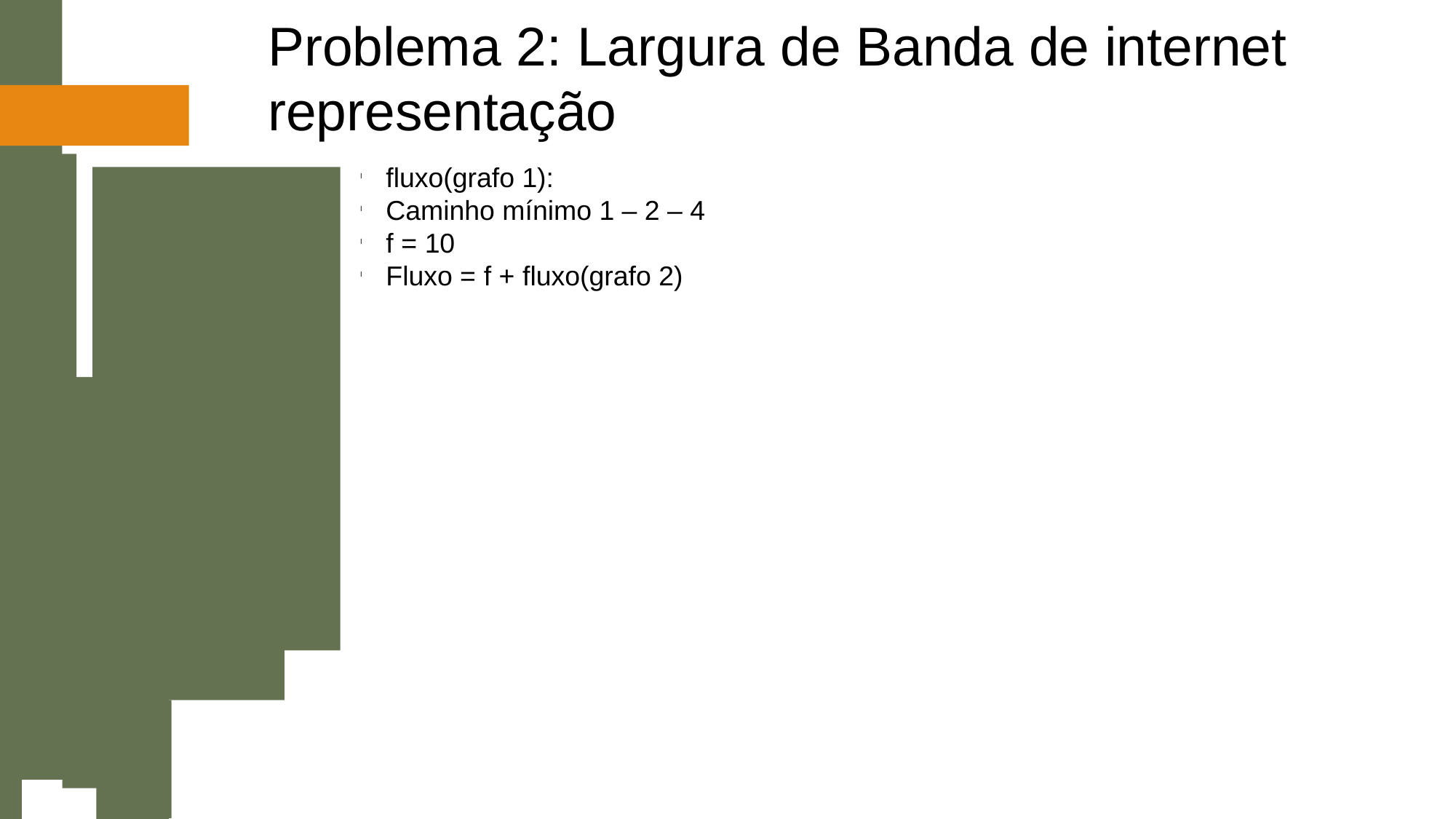

Problema 2: Largura de Banda de internet
representação
fluxo(grafo 1):
Caminho mínimo 1 – 2 – 4
f = 10
Fluxo = f + fluxo(grafo 2)